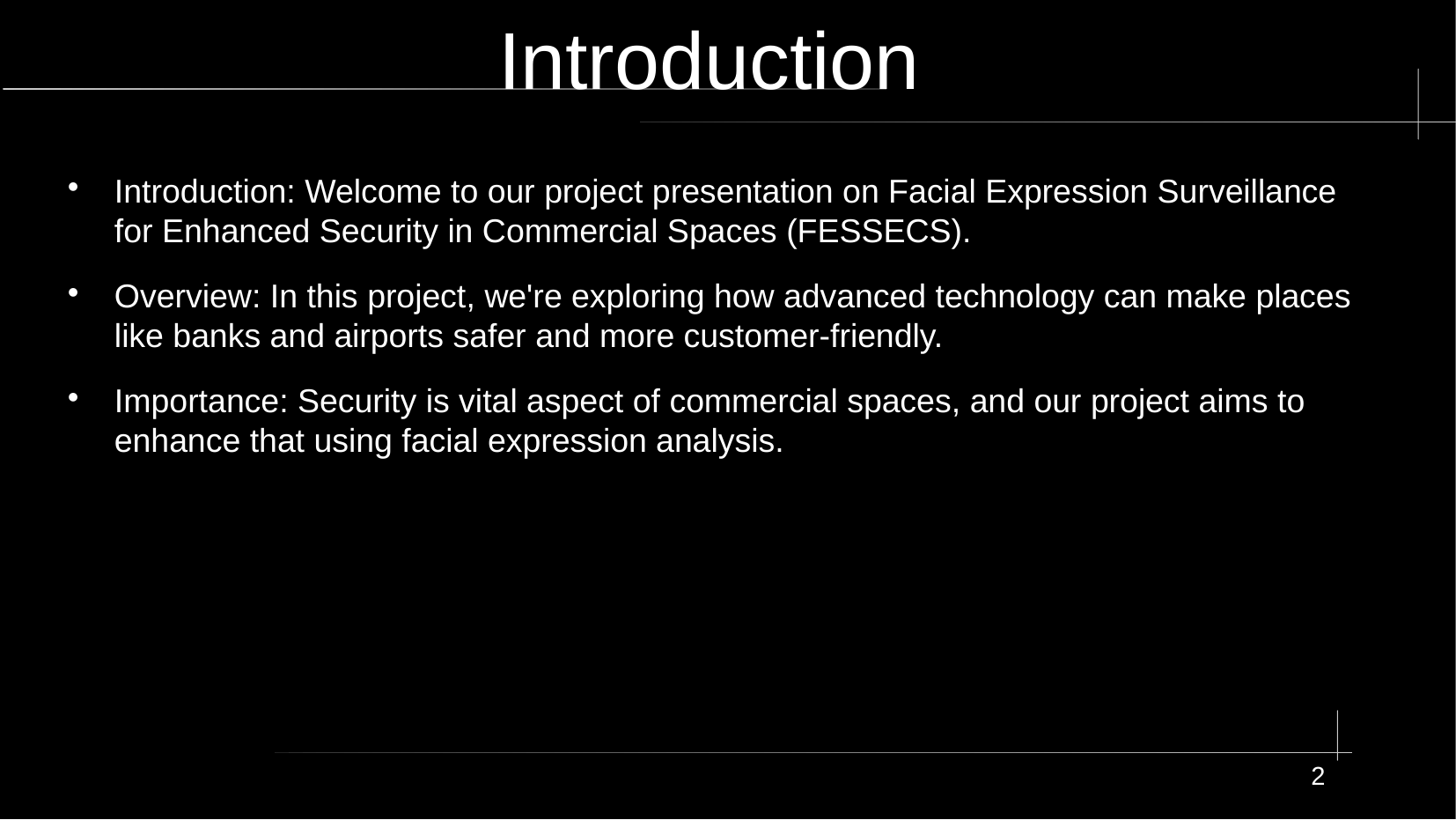

# Introduction

Introduction: Welcome to our project presentation on Facial Expression Surveillance for Enhanced Security in Commercial Spaces (FESSECS).
Overview: In this project, we're exploring how advanced technology can make places like banks and airports safer and more customer-friendly.
Importance: Security is vital aspect of commercial spaces, and our project aims to enhance that using facial expression analysis.
2